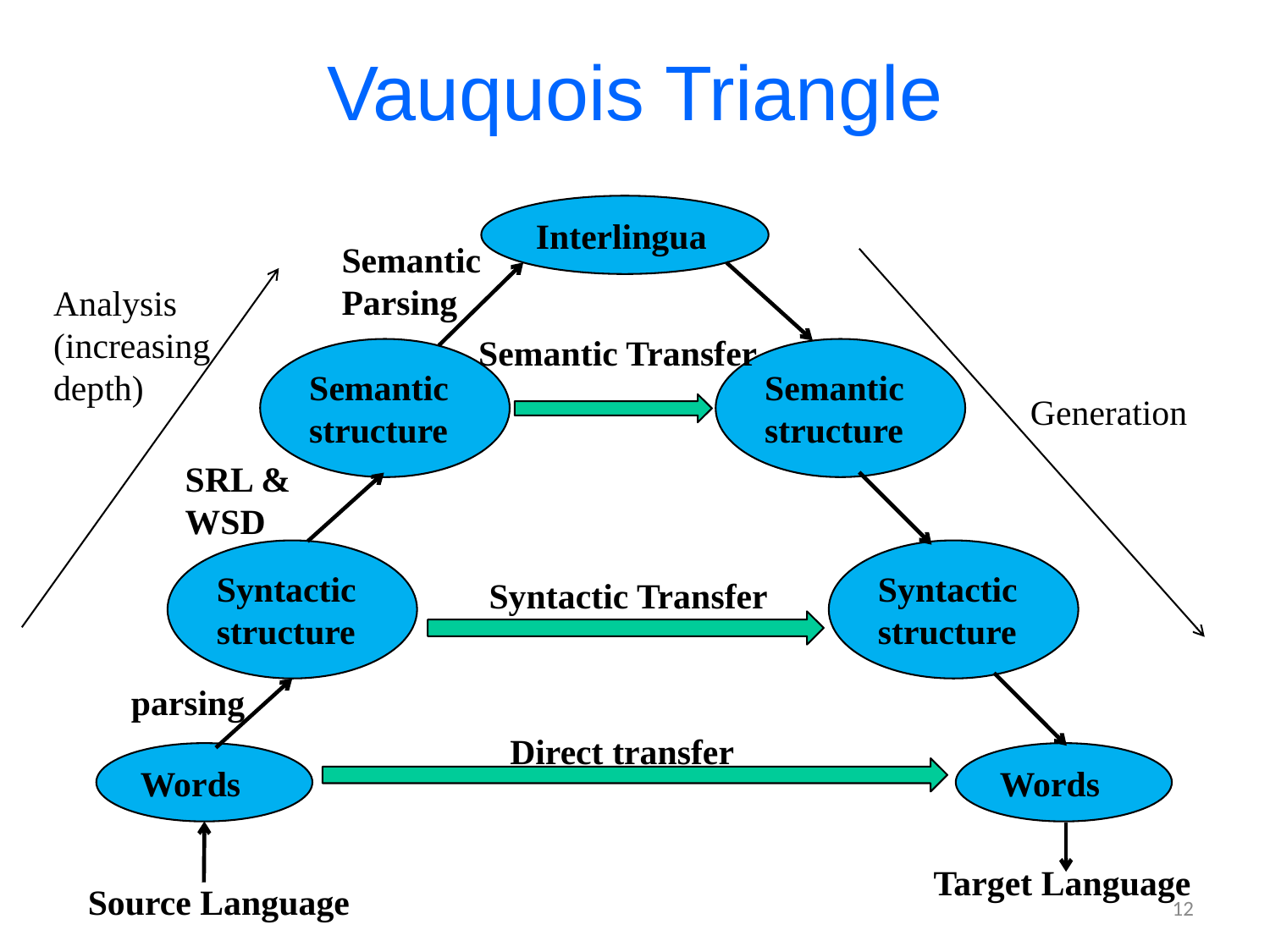

# Vauquois Triangle
Interlingua
Semantic
Parsing
Analysis
(increasing
depth)
Semantic Transfer
Semantic
structure
Semantic
structure
Generation

SRL &
WSD
Syntactic
structure
Syntactic
structure
Syntactic Transfer

parsing
Direct transfer
Words
Words

Target Language
Source Language
12